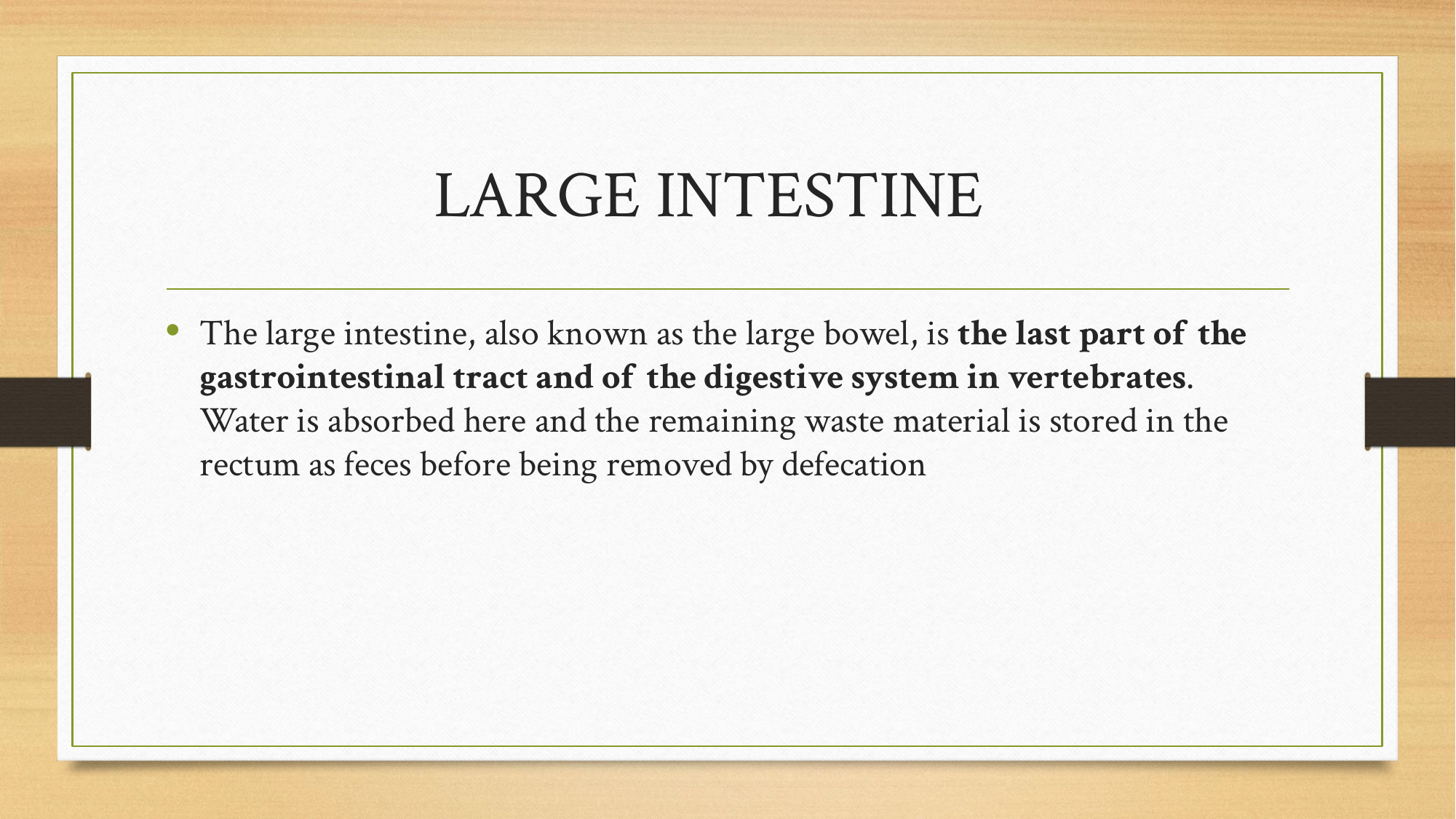

# LARGE INTESTINE
The large intestine, also known as the large bowel, is the last part of the gastrointestinal tract and of the digestive system in vertebrates. Water is absorbed here and the remaining waste material is stored in the rectum as feces before being removed by defecation